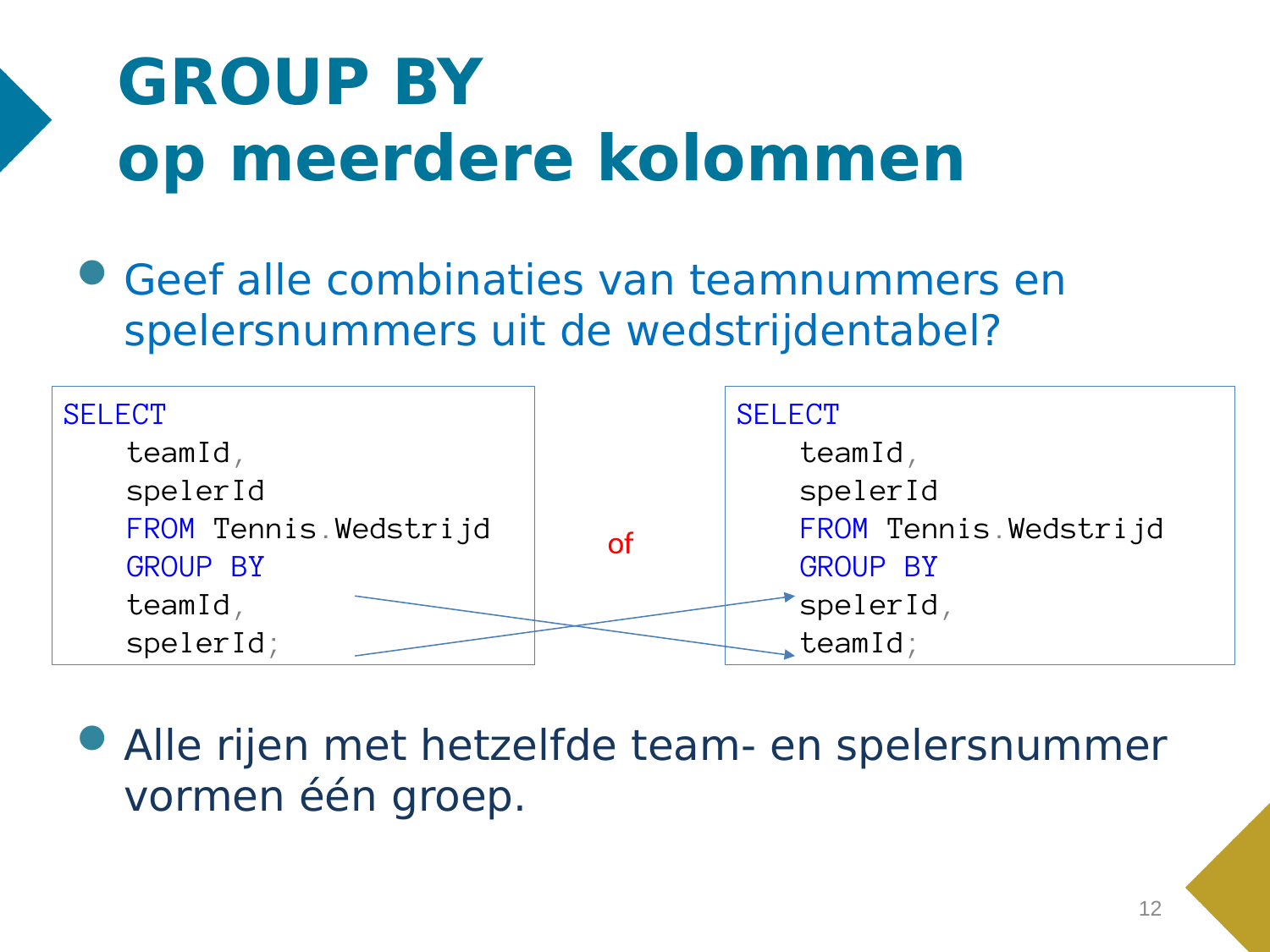

# GROUP BY op meerdere kolommen
Geef alle combinaties van teamnummers en spelersnummers uit de wedstrijdentabel?

Alle rijen met hetzelfde team- en spelersnummer vormen één groep.

SELECT
teamId,
spelerId
FROM Tennis.Wedstrijd
GROUP BY
spelerId,
teamId;
SELECT
teamId,
spelerId
FROM Tennis.Wedstrijd
GROUP BY
teamId,
spelerId;
of
12